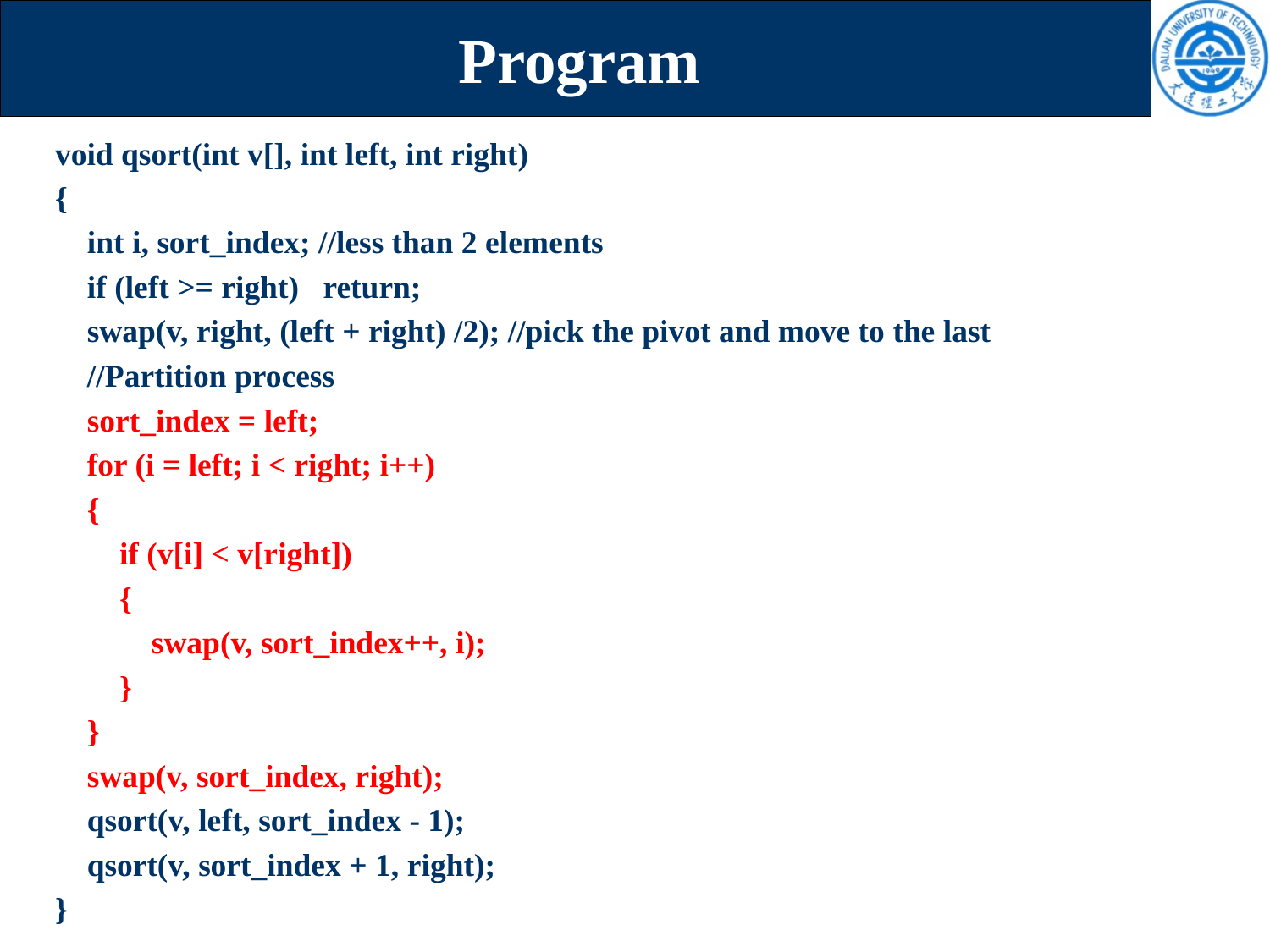

# Program
void qsort(int v[], int left, int right)
{
    int i, sort_index; //less than 2 elements
    if (left >= right)   return;
    swap(v, right, (left + right) /2); //pick the pivot and move to the last
    //Partition process
    sort_index = left;
    for (i = left; i < right; i++)
    {
        if (v[i] < v[right])
        {
            swap(v, sort_index++, i);
        }
    }
    swap(v, sort_index, right);
    qsort(v, left, sort_index - 1);
    qsort(v, sort_index + 1, right);
}